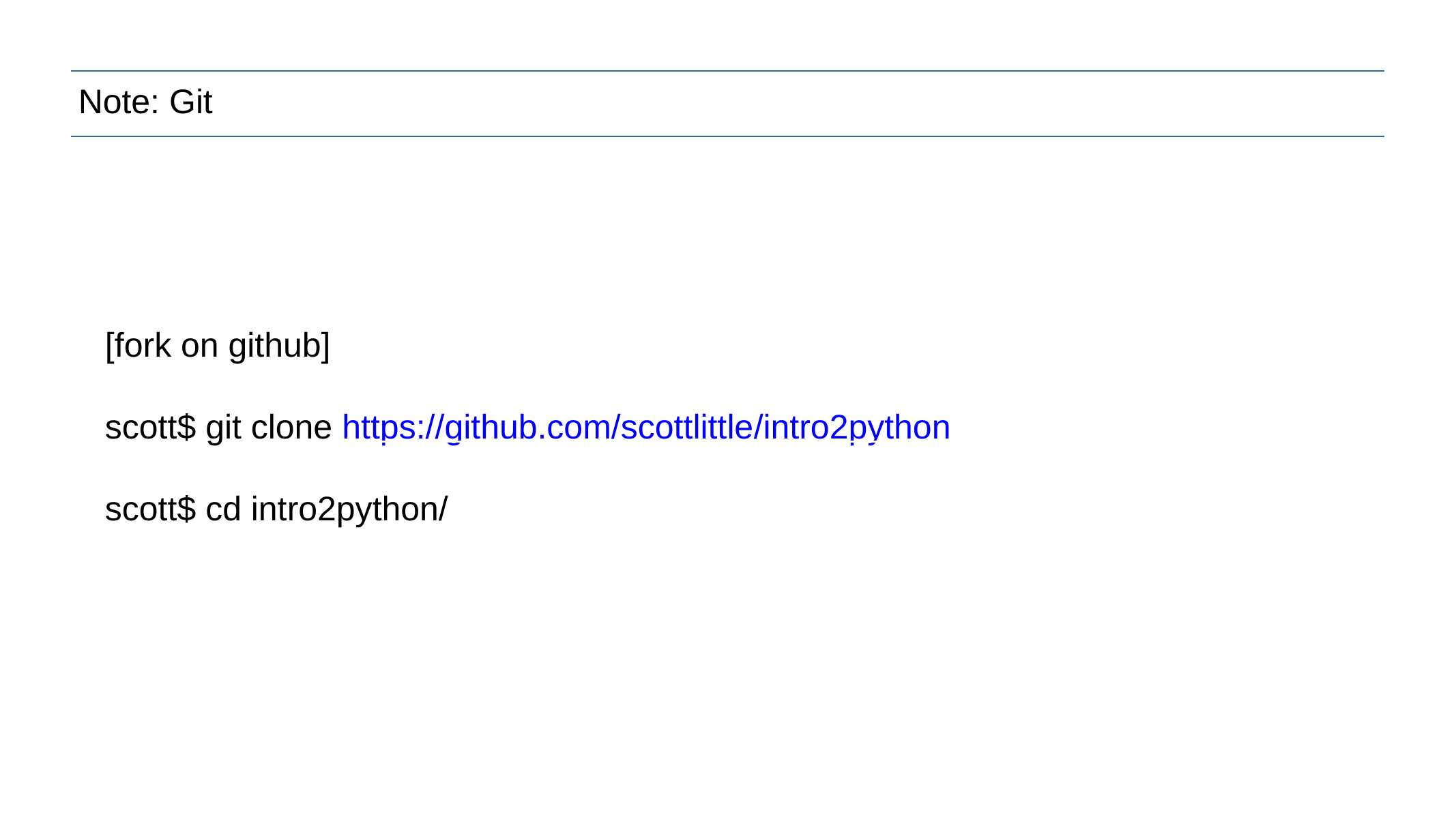

Note: Git

[fork on github]

scott$ git clone https://github.com/scottlittle/intro2python

scott$ cd intro2python/